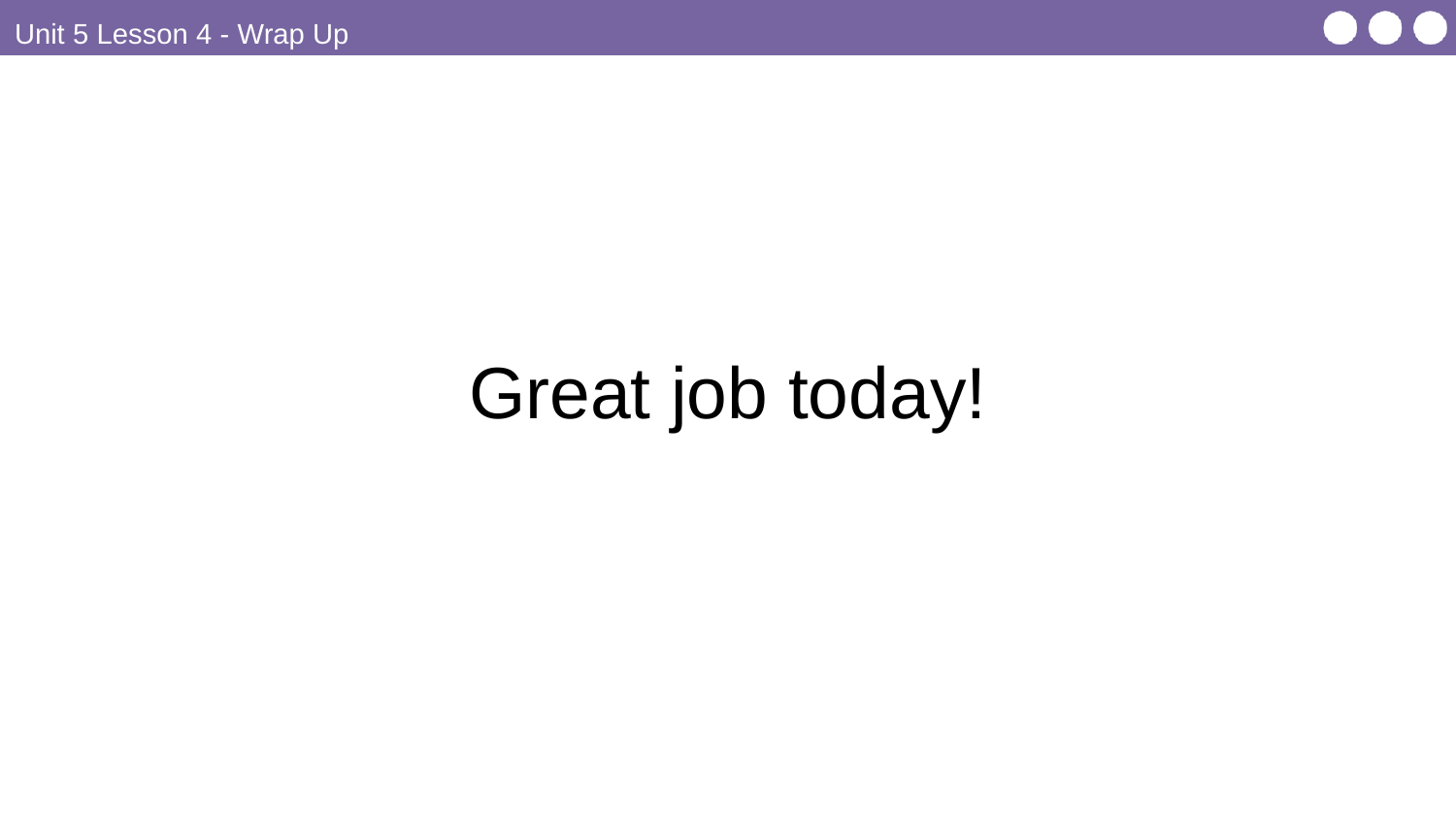

Unit 5 Lesson 4 - Wrap Up
Great job today!